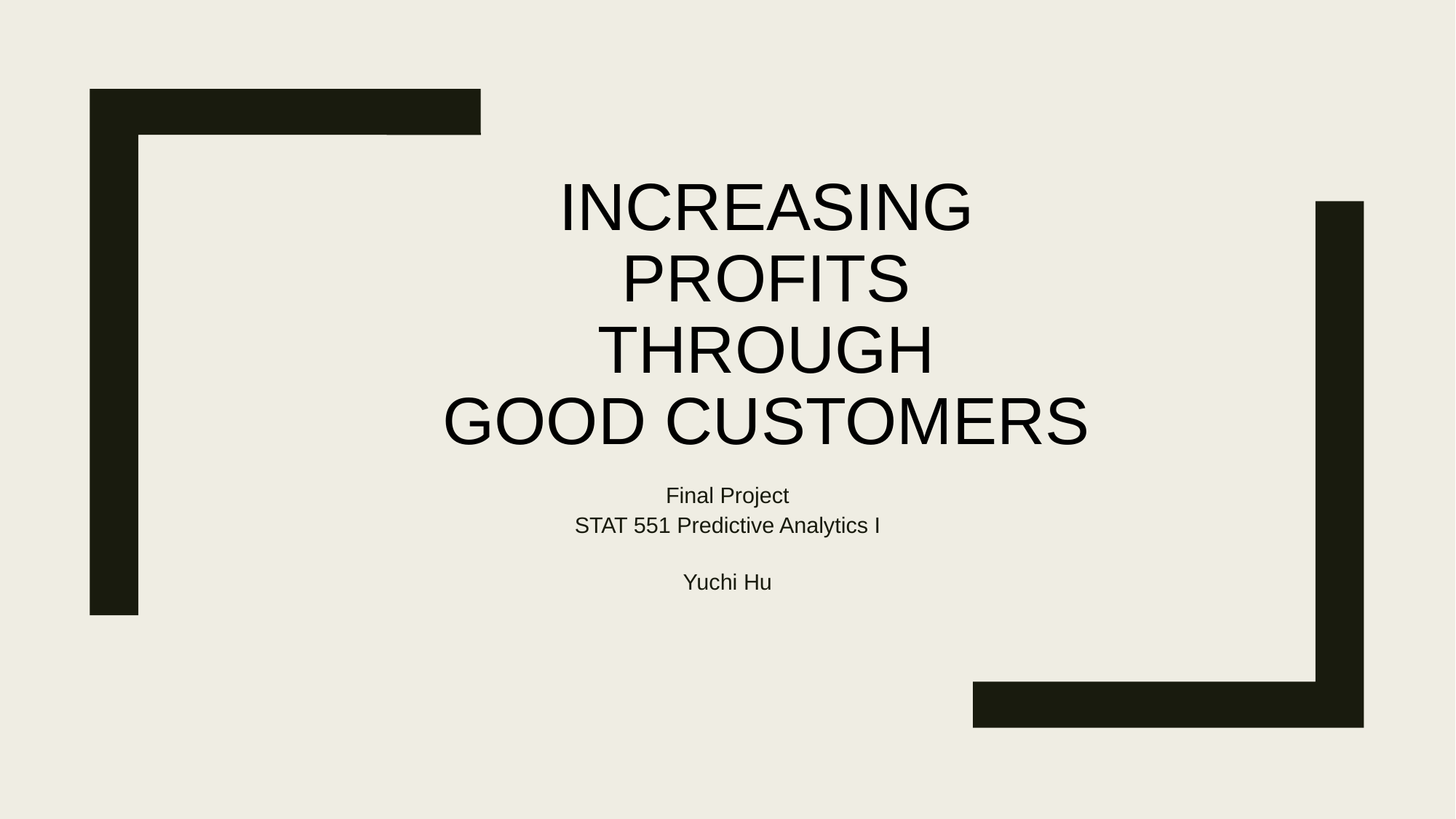

# Increasing Profits Through Good Customers
Final Project
STAT 551 Predictive Analytics I
Yuchi Hu